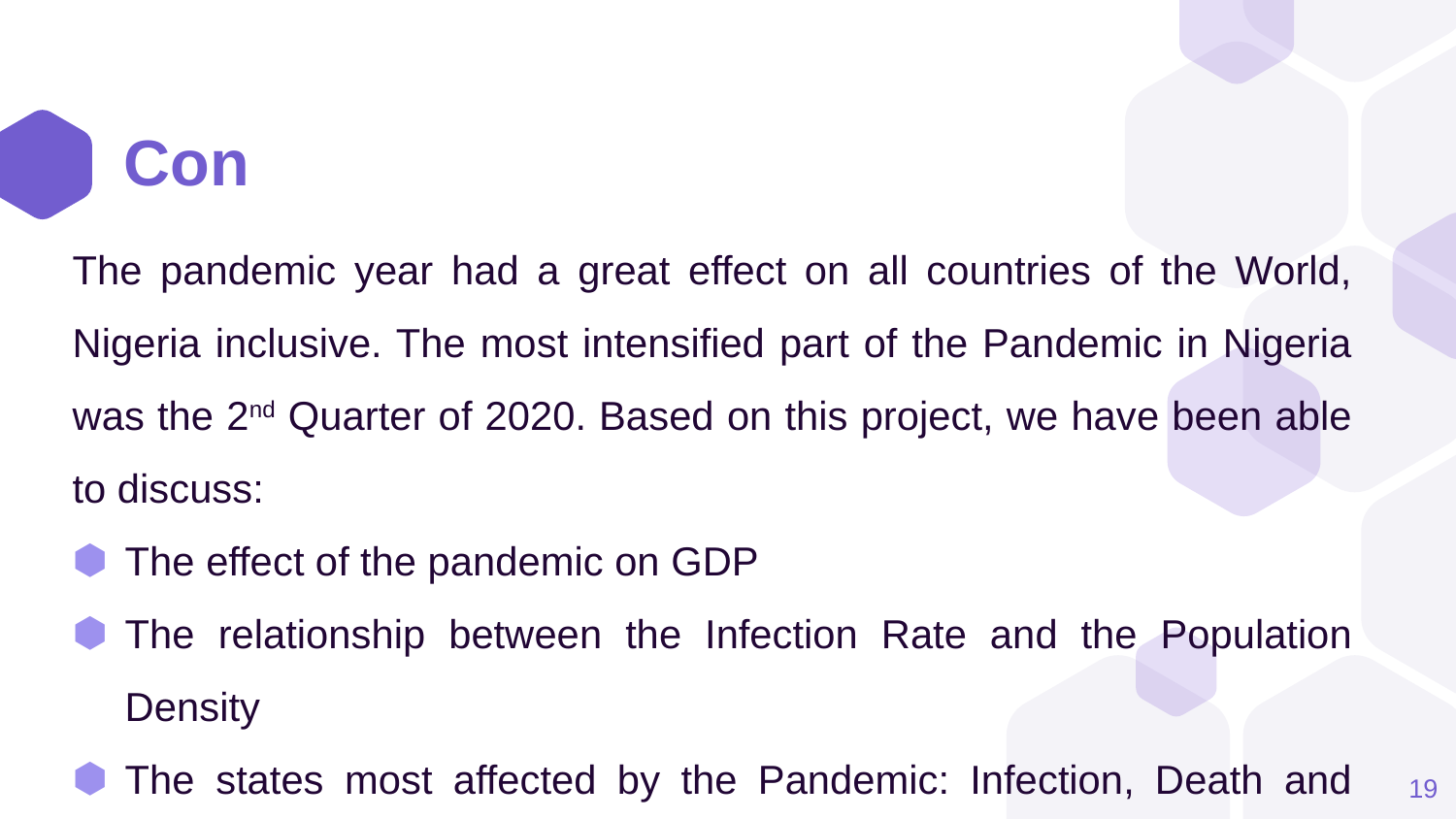

# Con
The pandemic year had a great effect on all countries of the World, Nigeria inclusive. The most intensified part of the Pandemic in Nigeria was the 2nd Quarter of 2020. Based on this project, we have been able to discuss:
The effect of the pandemic on GDP
The relationship between the Infection Rate and the Population Density
The states most affected by the Pandemic: Infection, Death and Recovery Rates

19